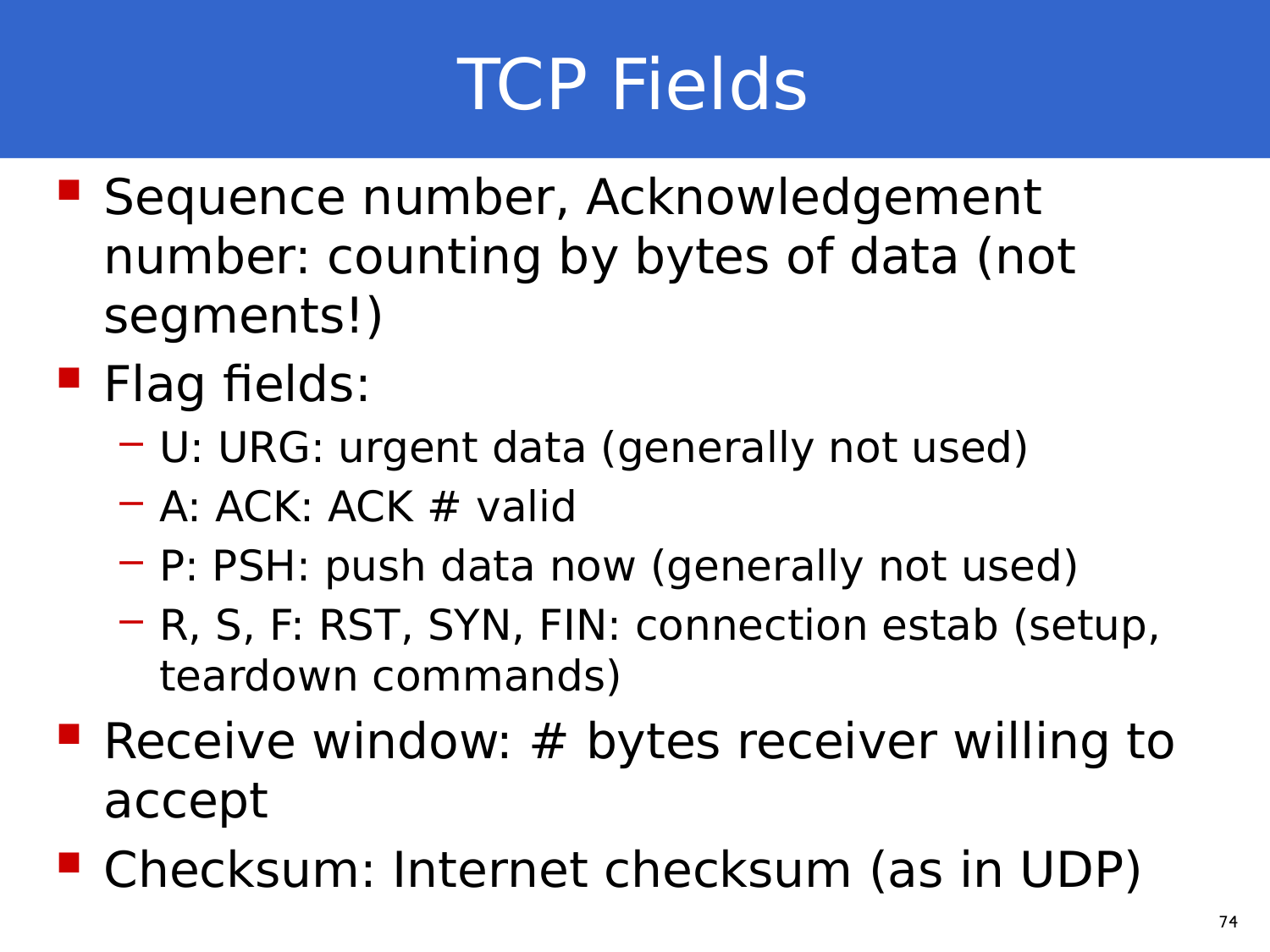

# TCP Fields
Sequence number, Acknowledgement number: counting by bytes of data (not segments!)
Flag fields:
U: URG: urgent data (generally not used)
A: ACK: ACK # valid
P: PSH: push data now (generally not used)
R, S, F: RST, SYN, FIN: connection estab (setup, teardown commands)
Receive window: # bytes receiver willing to accept
Checksum: Internet checksum (as in UDP)